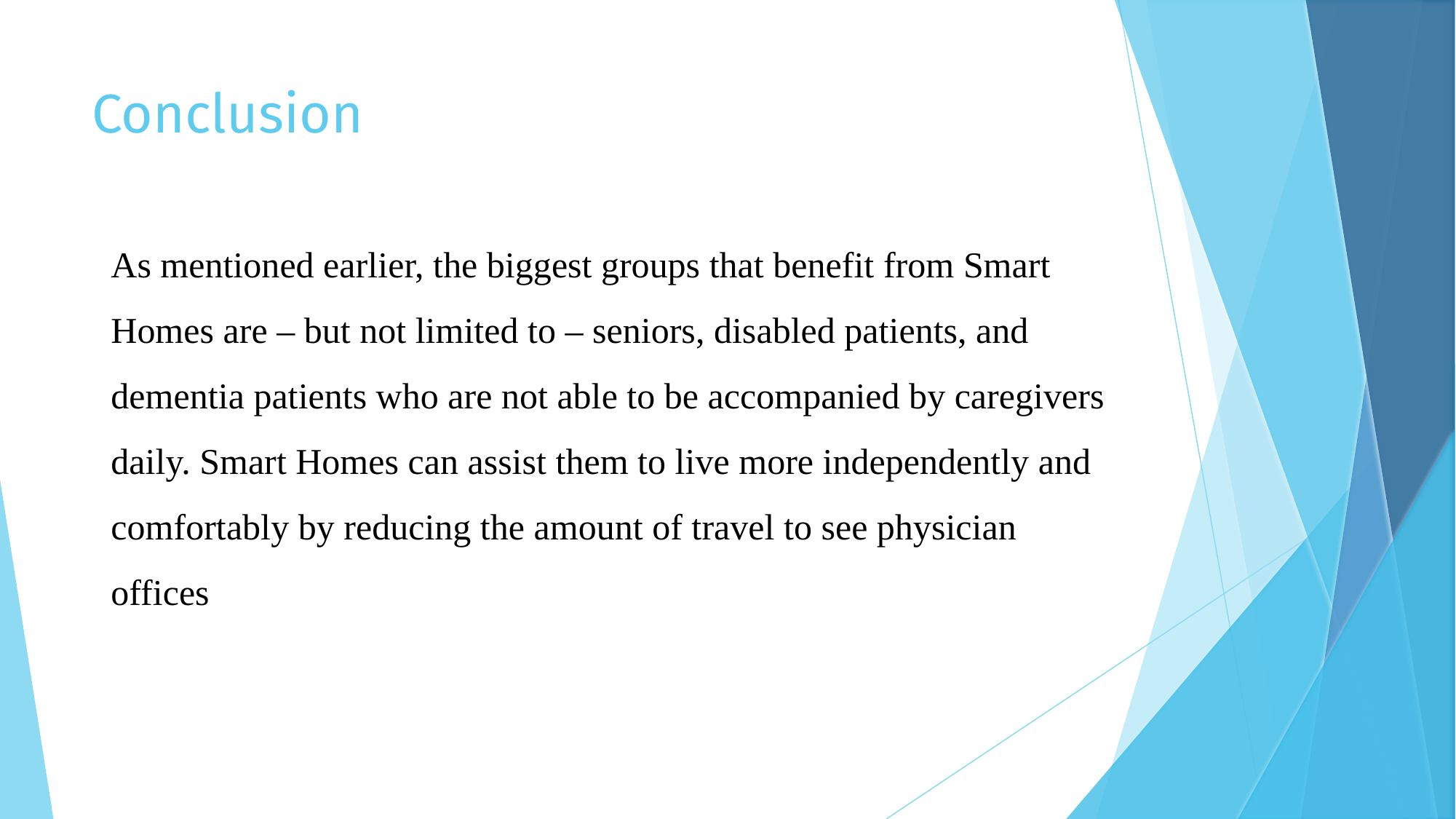

# Conclusion
As mentioned earlier, the biggest groups that benefit from Smart Homes are – but not limited to – seniors, disabled patients, and dementia patients who are not able to be accompanied by caregivers daily. Smart Homes can assist them to live more independently and comfortably by reducing the amount of travel to see physician offices